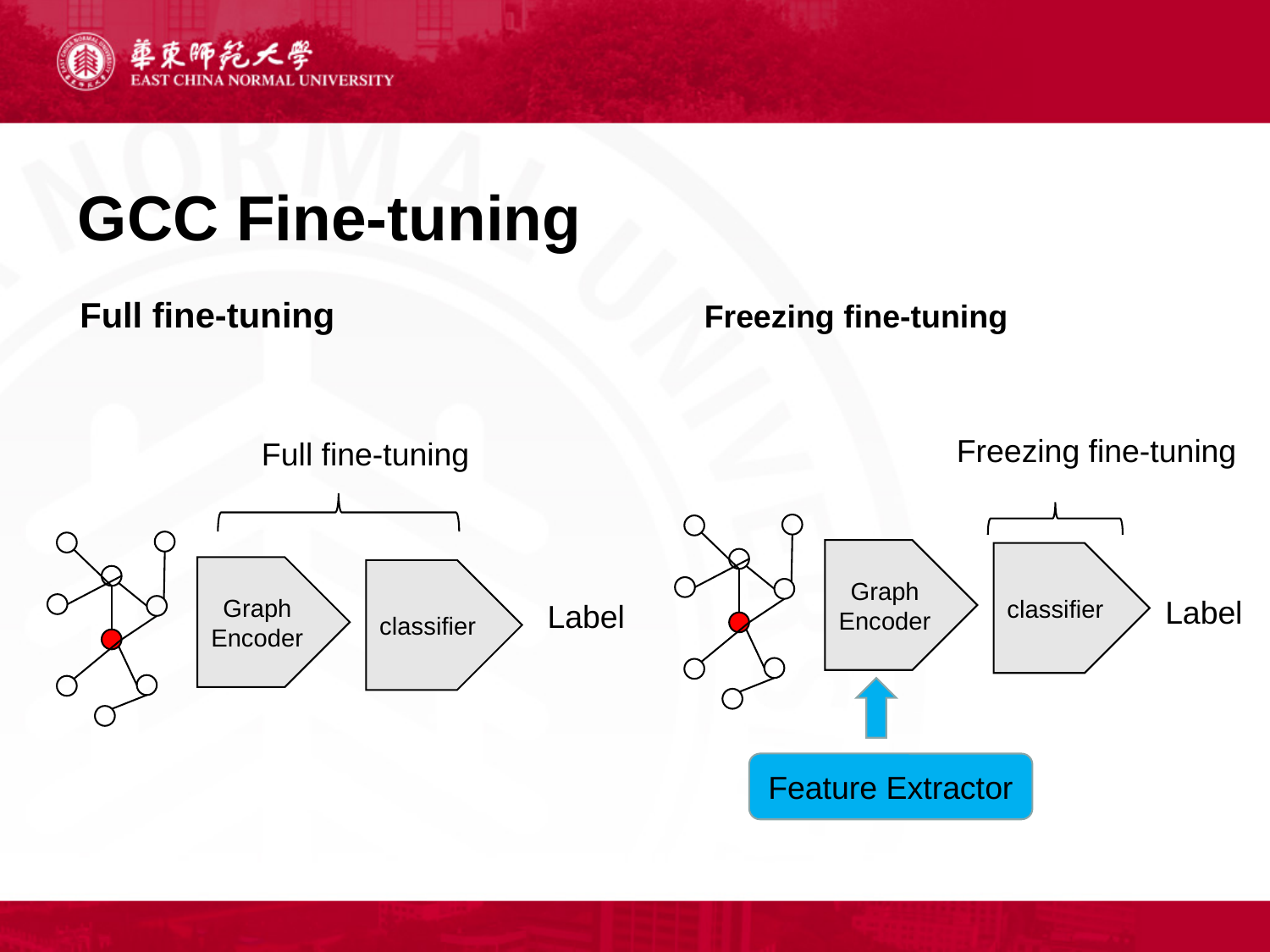

# GCC Fine-tuning
Full fine-tuning
Freezing fine-tuning

Freezing fine-tuning
Full fine-tuning

Graph Encoder
classifier

Graph Encoder
classifier

Label
Label

Feature Extractor